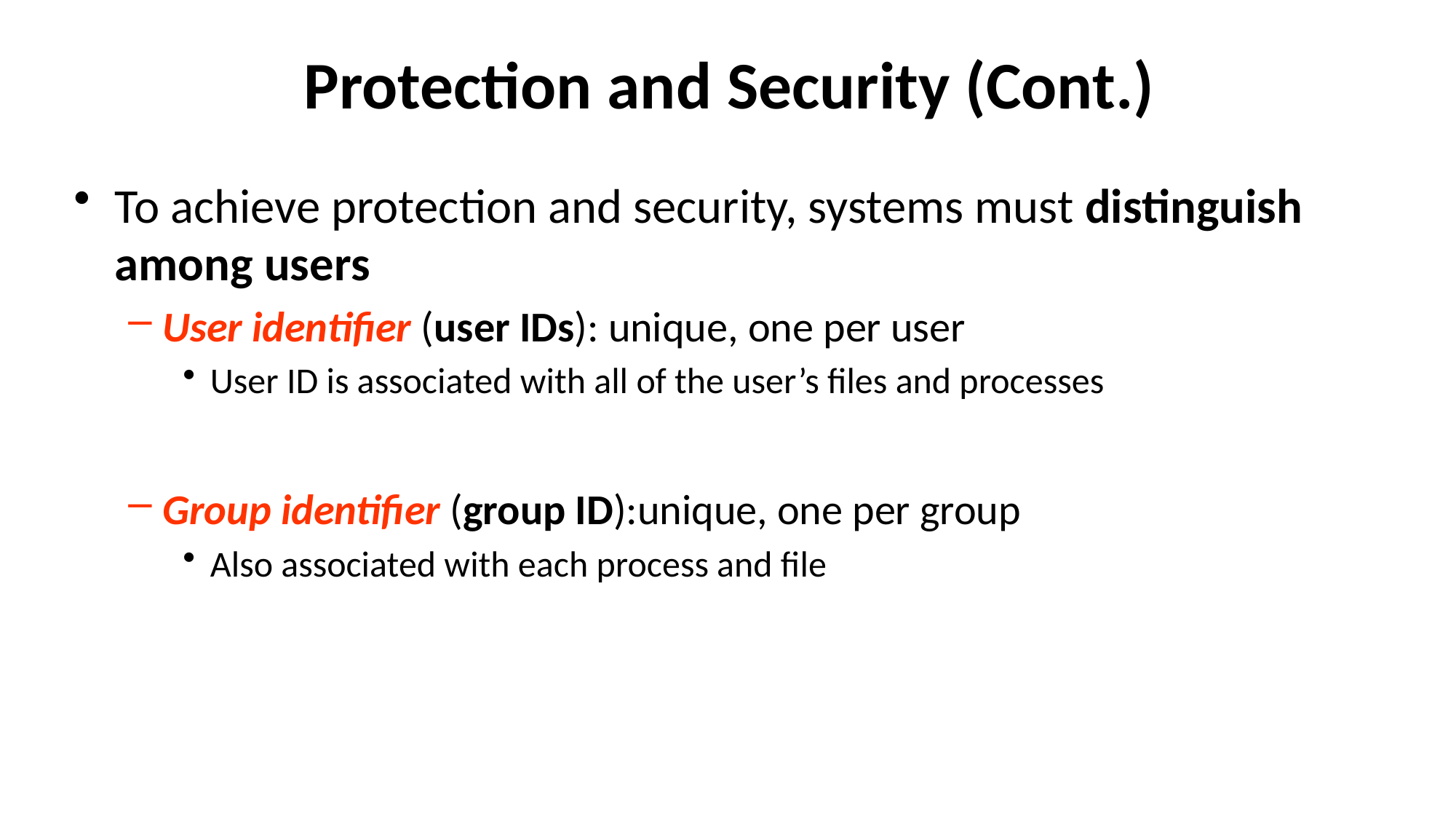

# Protection and Security (Cont.)
To achieve protection and security, systems must distinguish among users
User identifier (user IDs): unique, one per user
User ID is associated with all of the user’s files and processes

Group identifier (group ID):unique, one per group
Also associated with each process and file